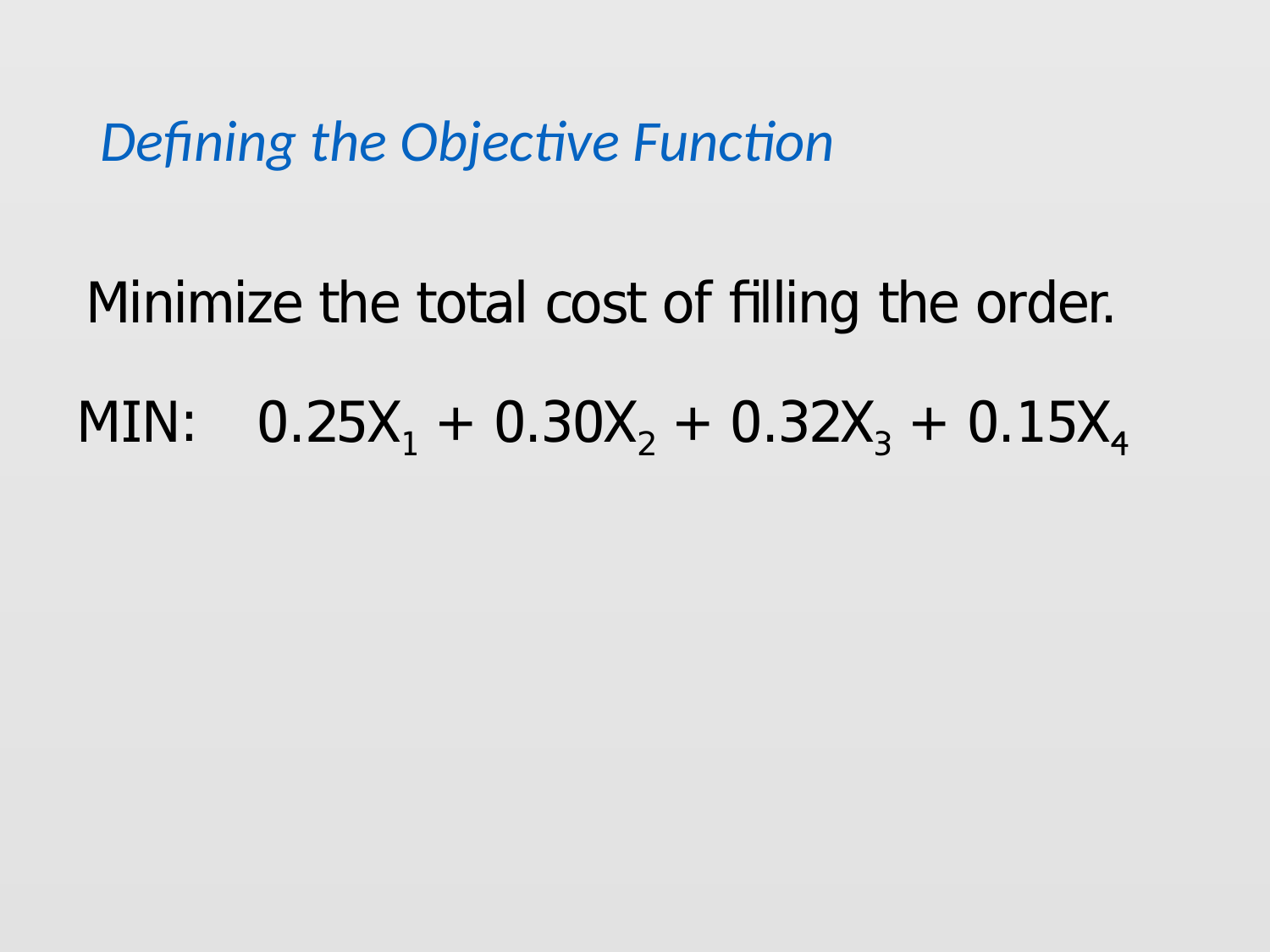

# Defining the Objective Function
Minimize the total cost of filling the order.
MIN:	   0.25X1 + 0.30X2 + 0.32X3 + 0.15X4